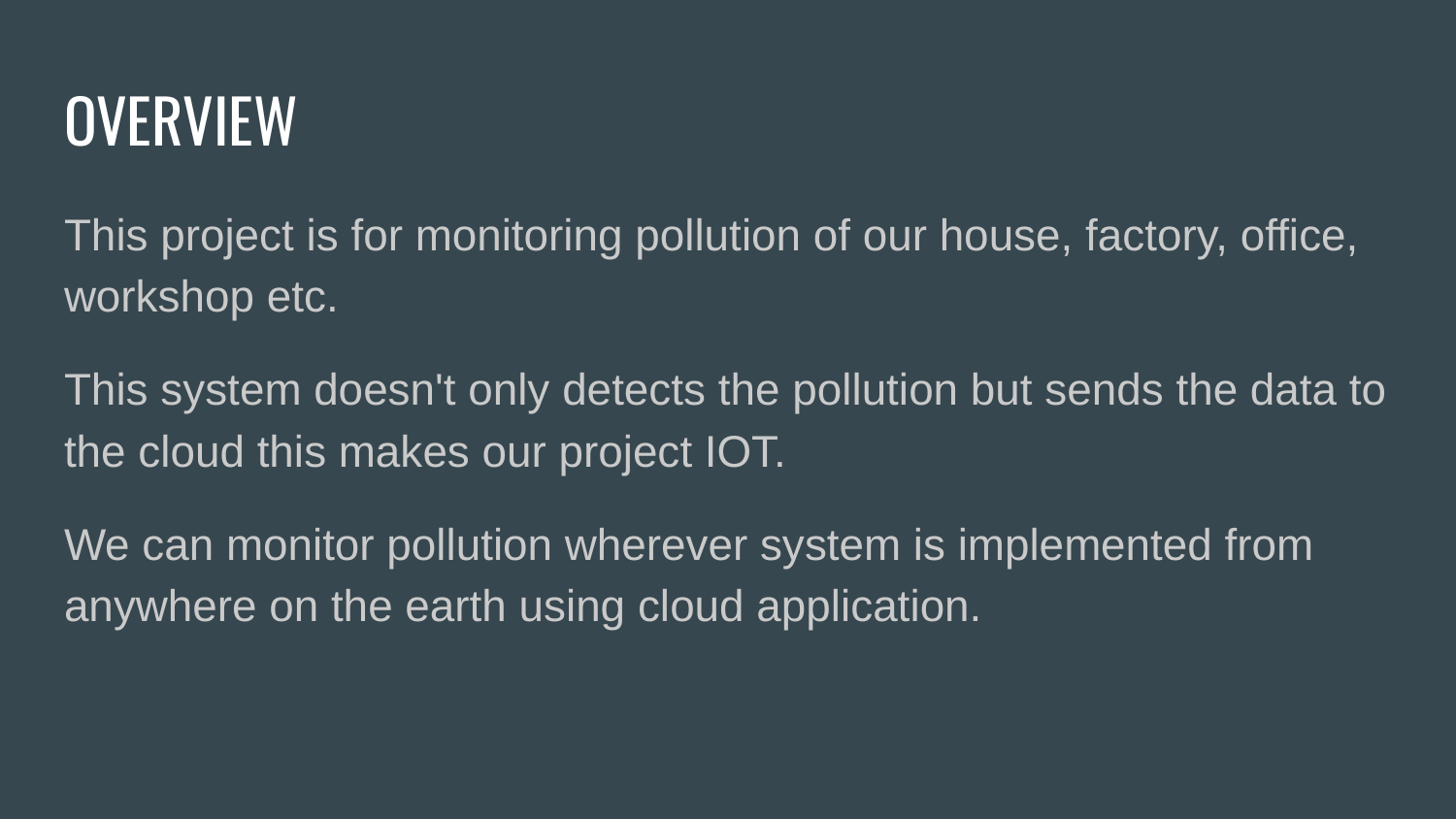

# OVERVIEW
This project is for monitoring pollution of our house, factory, office, workshop etc.
This system doesn't only detects the pollution but sends the data to the cloud this makes our project IOT.
We can monitor pollution wherever system is implemented from anywhere on the earth using cloud application.